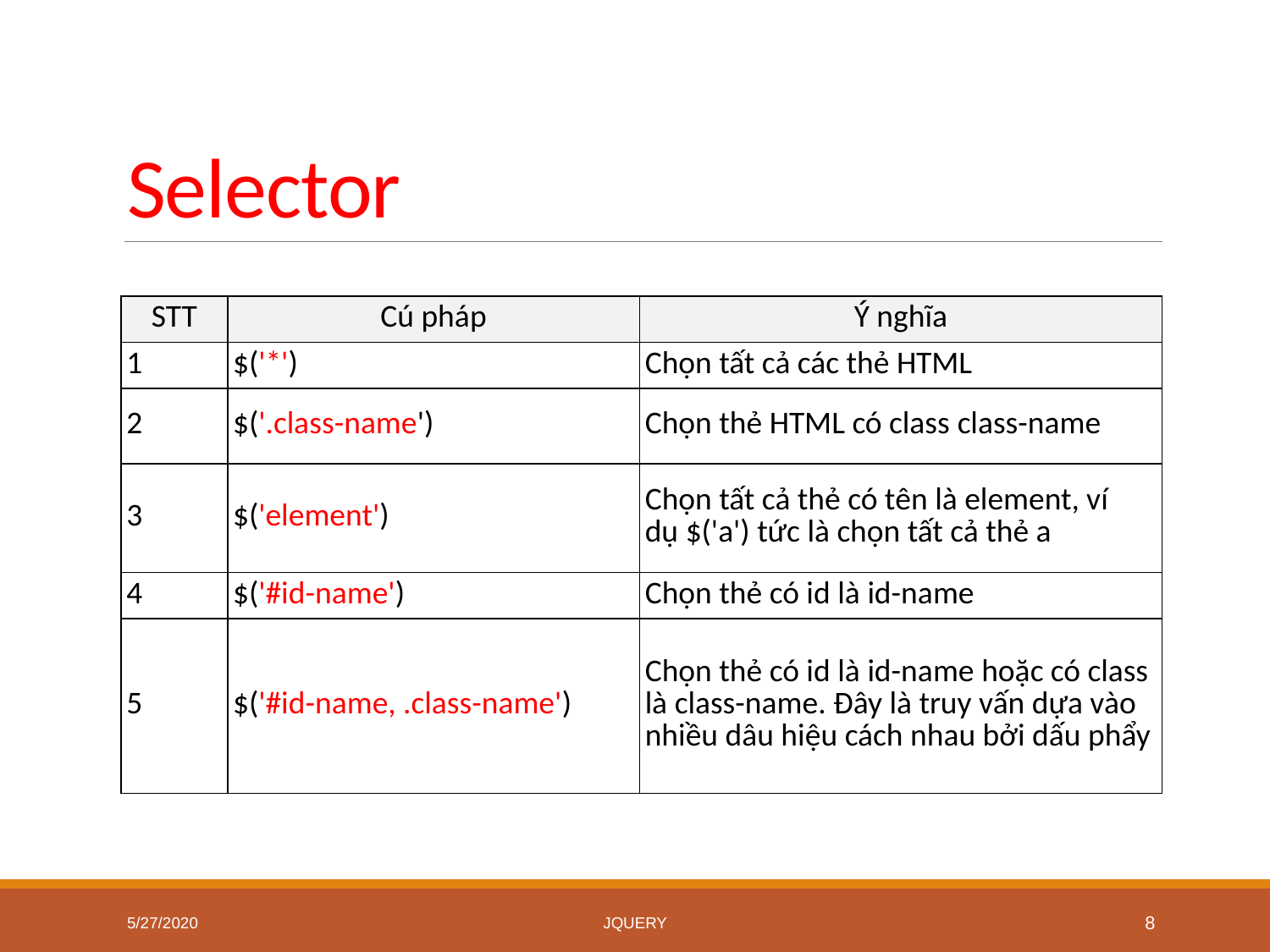

# Selector
| STT | Cú pháp | Ý nghĩa |
| --- | --- | --- |
| 1 | $('\*') | Chọn tất cả các thẻ HTML |
| 2 | $('.class-name') | Chọn thẻ HTML có class class-name |
| 3 | $('element') | Chọn tất cả thẻ có tên là element, ví dụ $('a') tức là chọn tất cả thẻ a |
| 4 | $('#id-name') | Chọn thẻ có id là id-name |
| 5 | $('#id-name, .class-name') | Chọn thẻ có id là id-name hoặc có class là class-name. Đây là truy vấn dựa vào nhiều dâu hiệu cách nhau bởi dấu phẩy |
5/27/2020
jQuery
8